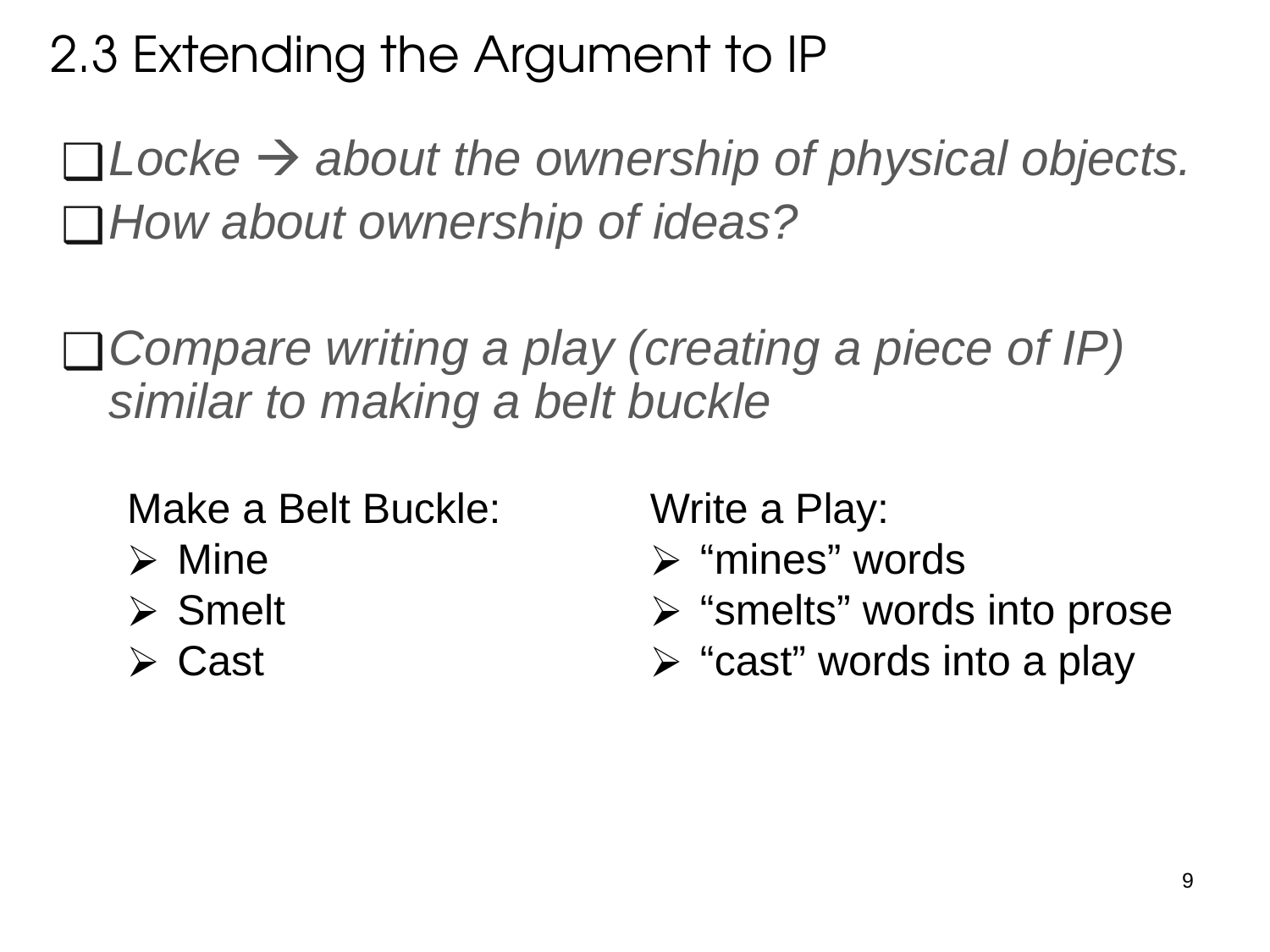

# 2.3 Extending the Argument to IP
Locke 🡪 about the ownership of physical objects.
How about ownership of ideas?

Compare writing a play (creating a piece of IP) similar to making a belt buckle
Make a Belt Buckle:
Mine
Smelt
Cast
Write a Play:
“mines” words
“smelts” words into prose
“cast” words into a play
9